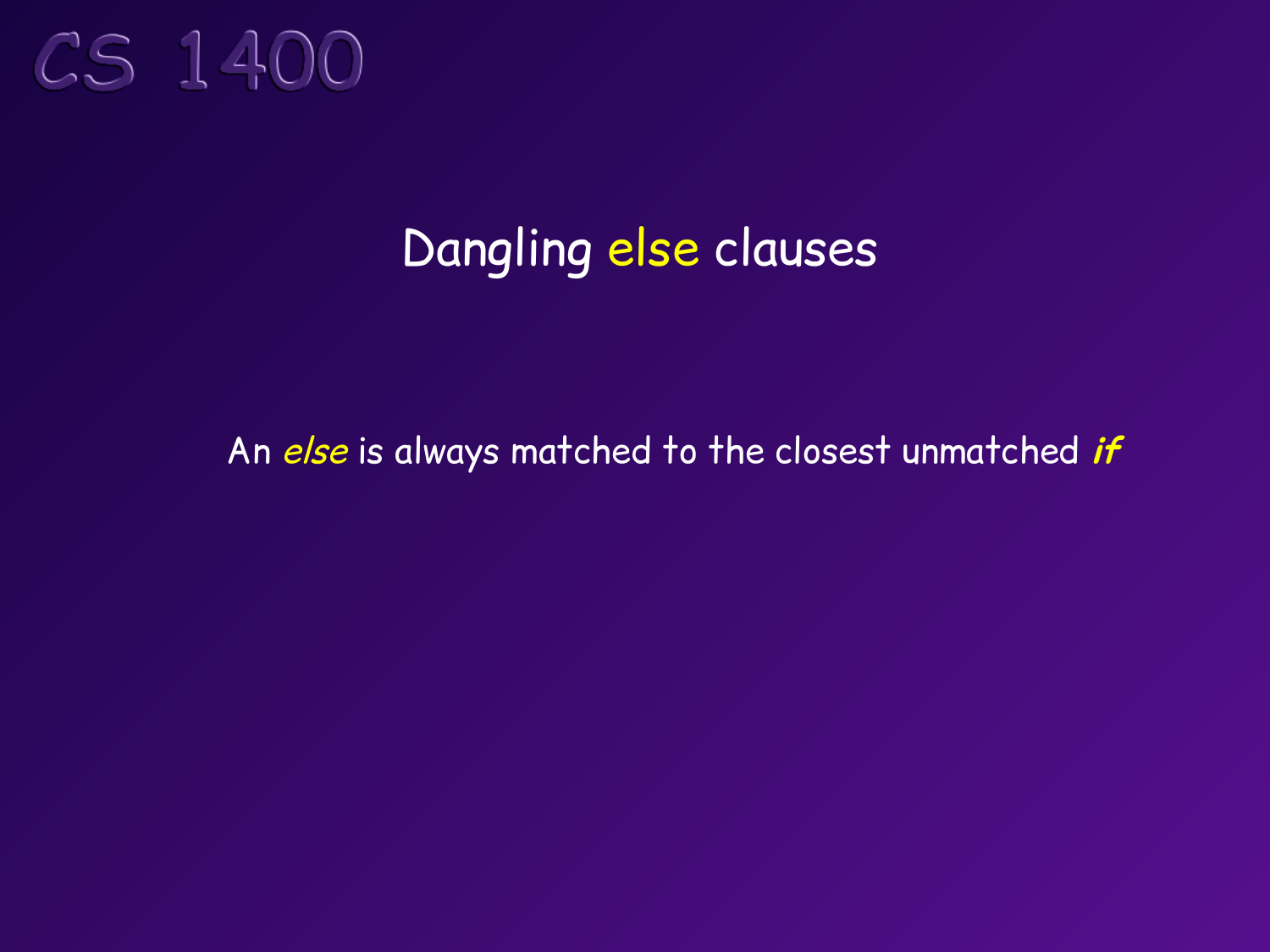

Dangling else clauses
An else is always matched to the closest unmatched if